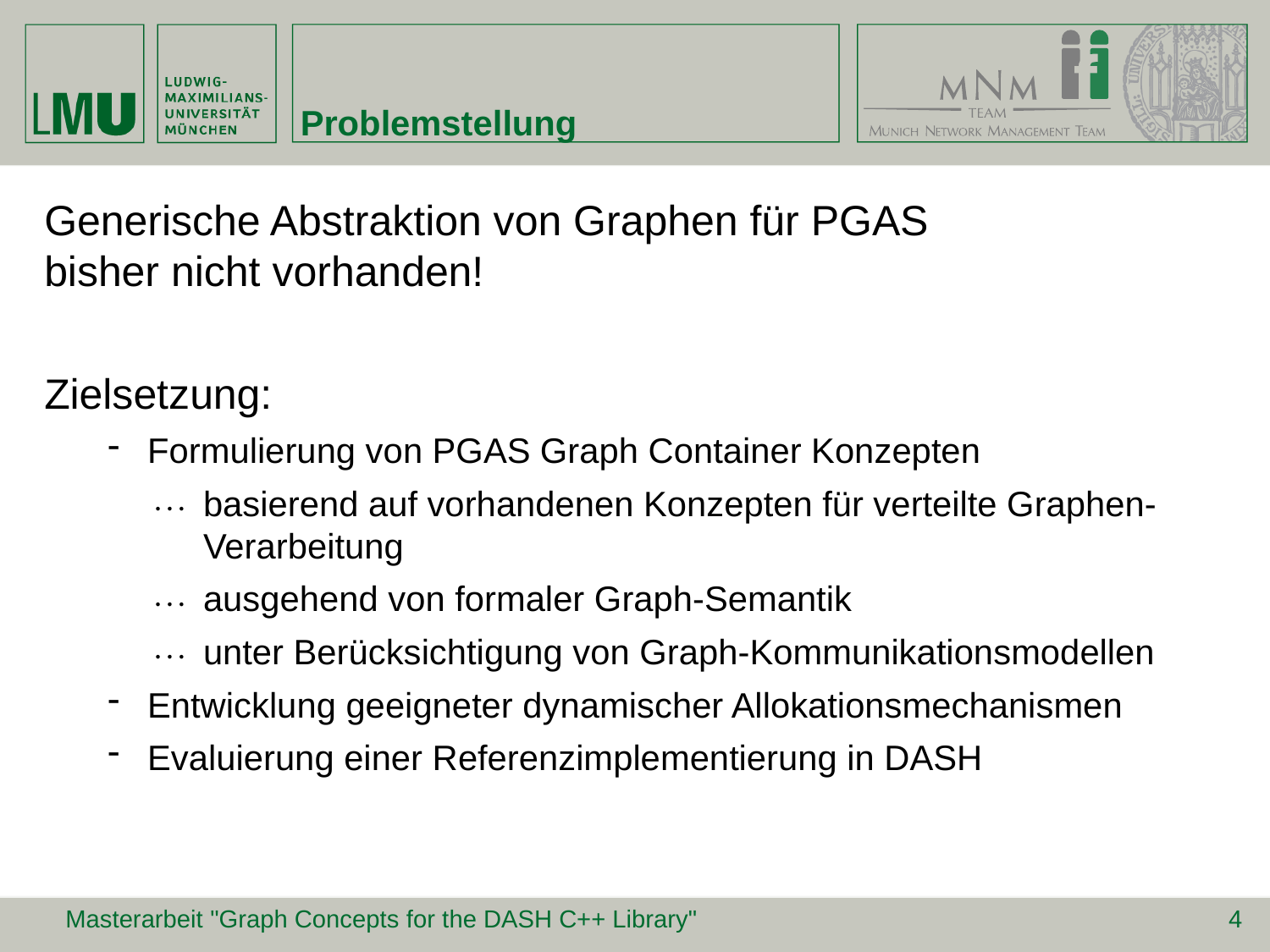

# Problemstellung
Generische Abstraktion von Graphen für PGAS
bisher nicht vorhanden!

Zielsetzung:
Formulierung von PGAS Graph Container Konzepten
basierend auf vorhandenen Konzepten für verteilte Graphen-Verarbeitung
ausgehend von formaler Graph-Semantik
unter Berücksichtigung von Graph-Kommunikationsmodellen
Entwicklung geeigneter dynamischer Allokationsmechanismen
Evaluierung einer Referenzimplementierung in DASH
Masterarbeit "Graph Concepts for the DASH C++ Library"
4